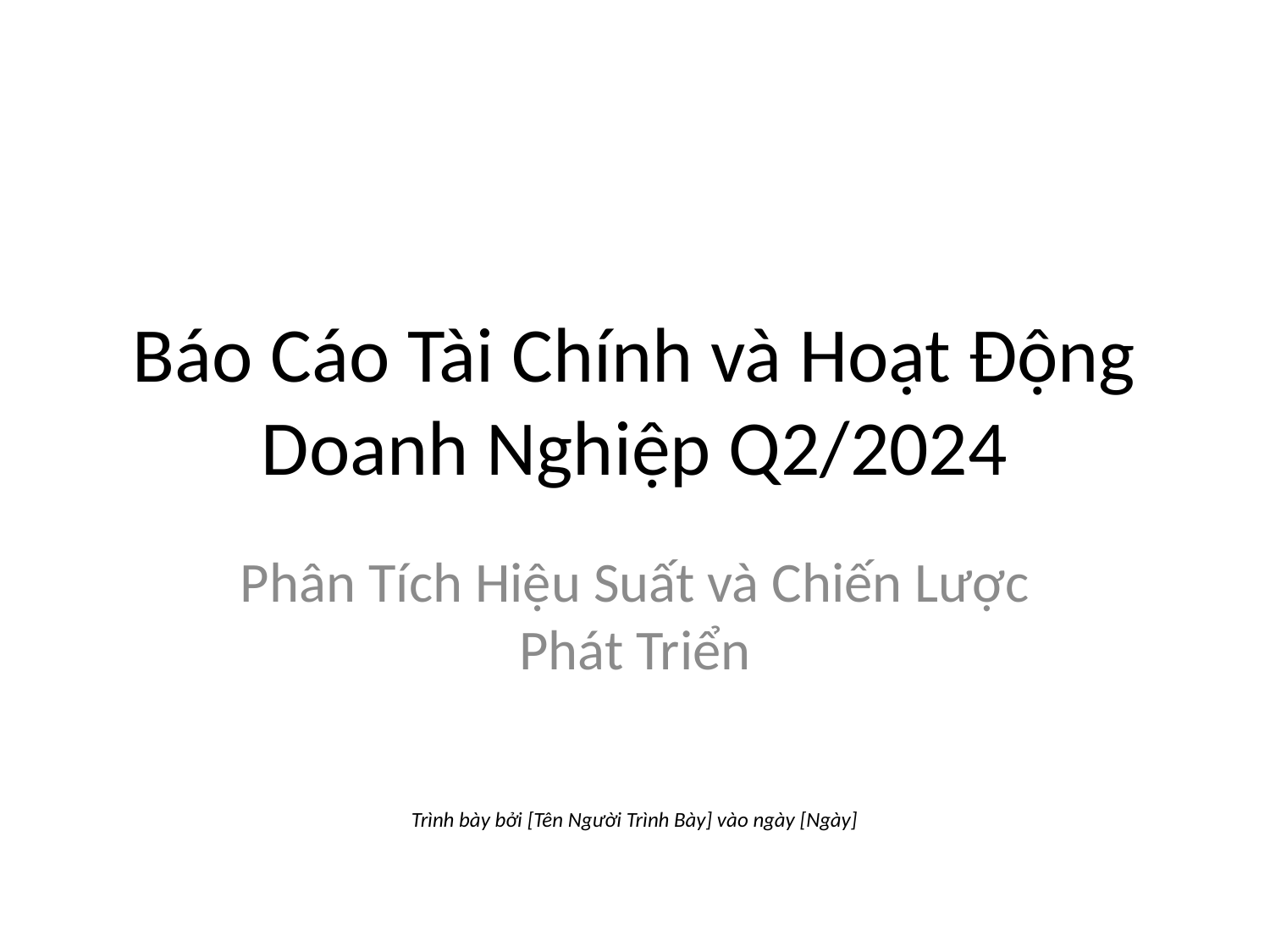

# Báo Cáo Tài Chính và Hoạt Động Doanh Nghiệp Q2/2024
Phân Tích Hiệu Suất và Chiến Lược Phát Triển

Trình bày bởi [Tên Người Trình Bày] vào ngày [Ngày]